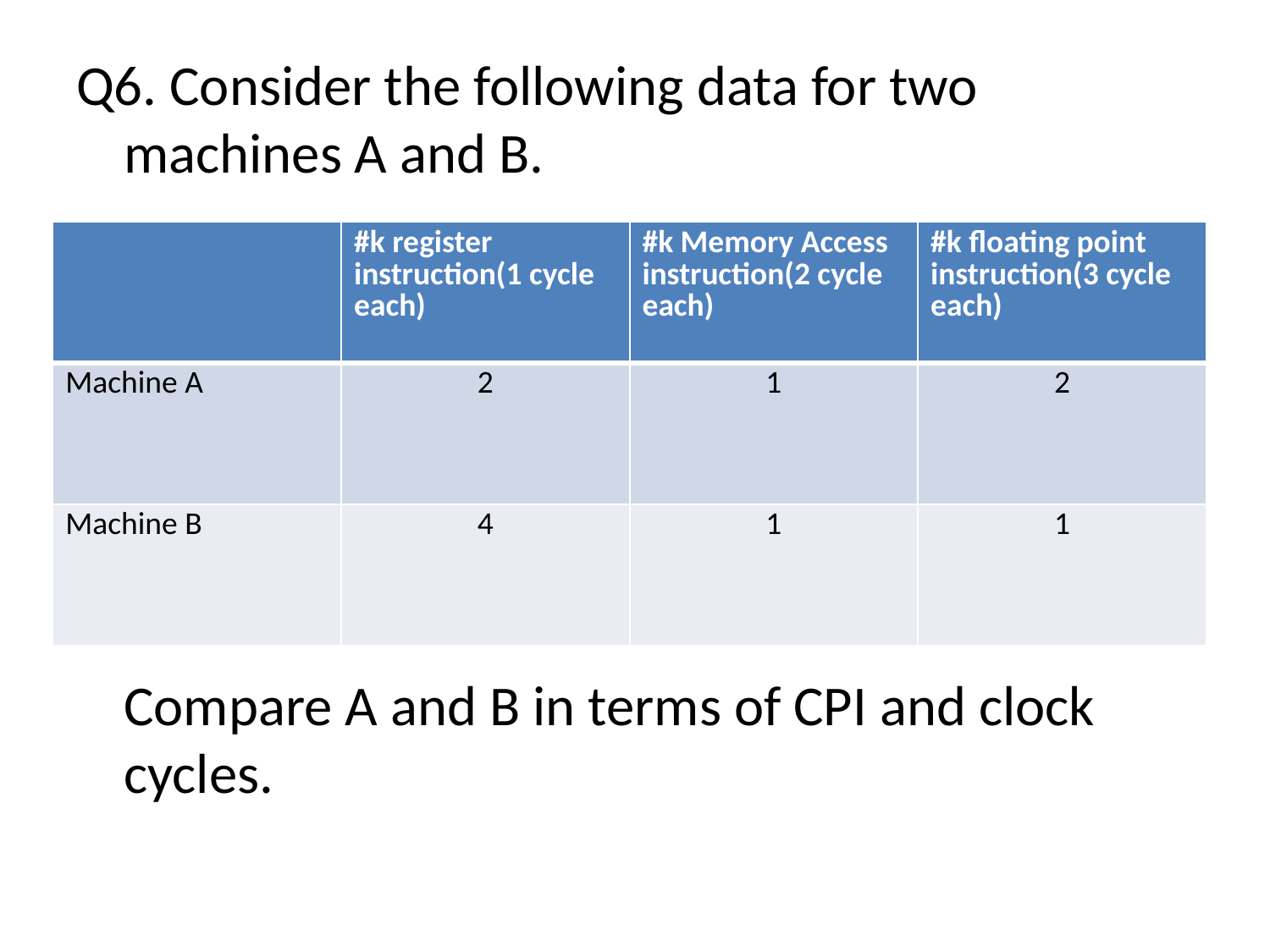

Q6. Consider the following data for two machines A and B.

	Compare A and B in terms of CPI and clock cycles.

|  | #k register instruction(1 cycle each) | #k Memory Access instruction(2 cycle each) | #k floating point instruction(3 cycle each) |
| --- | --- | --- | --- |
| Machine A | 2 | 1 | 2 |
| Machine B | 4 | 1 | 1 |